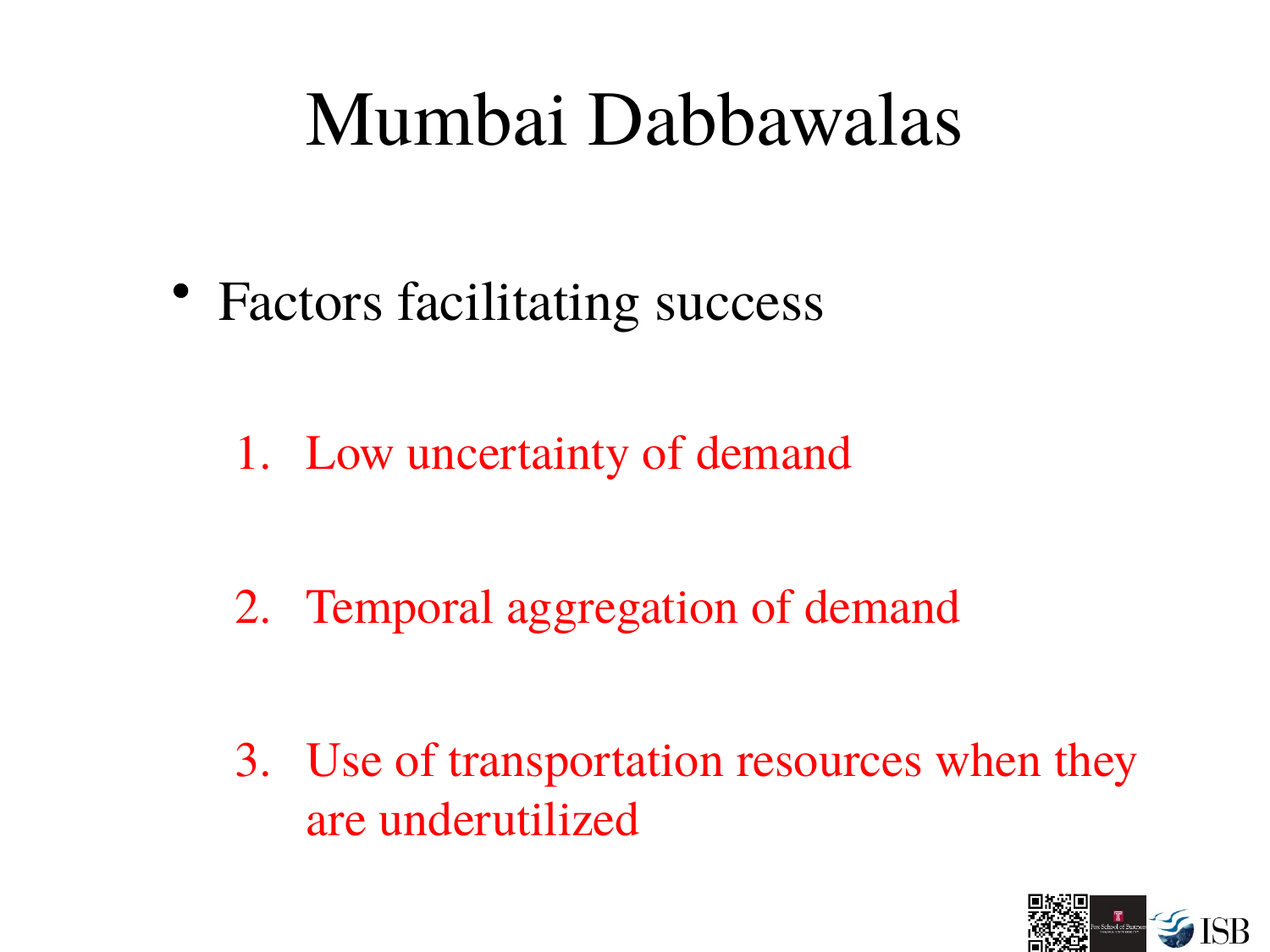

# Mumbai Dabbawalas
Factors facilitating success

Low uncertainty of demand

Temporal aggregation of demand

Use of transportation resources when they are underutilized